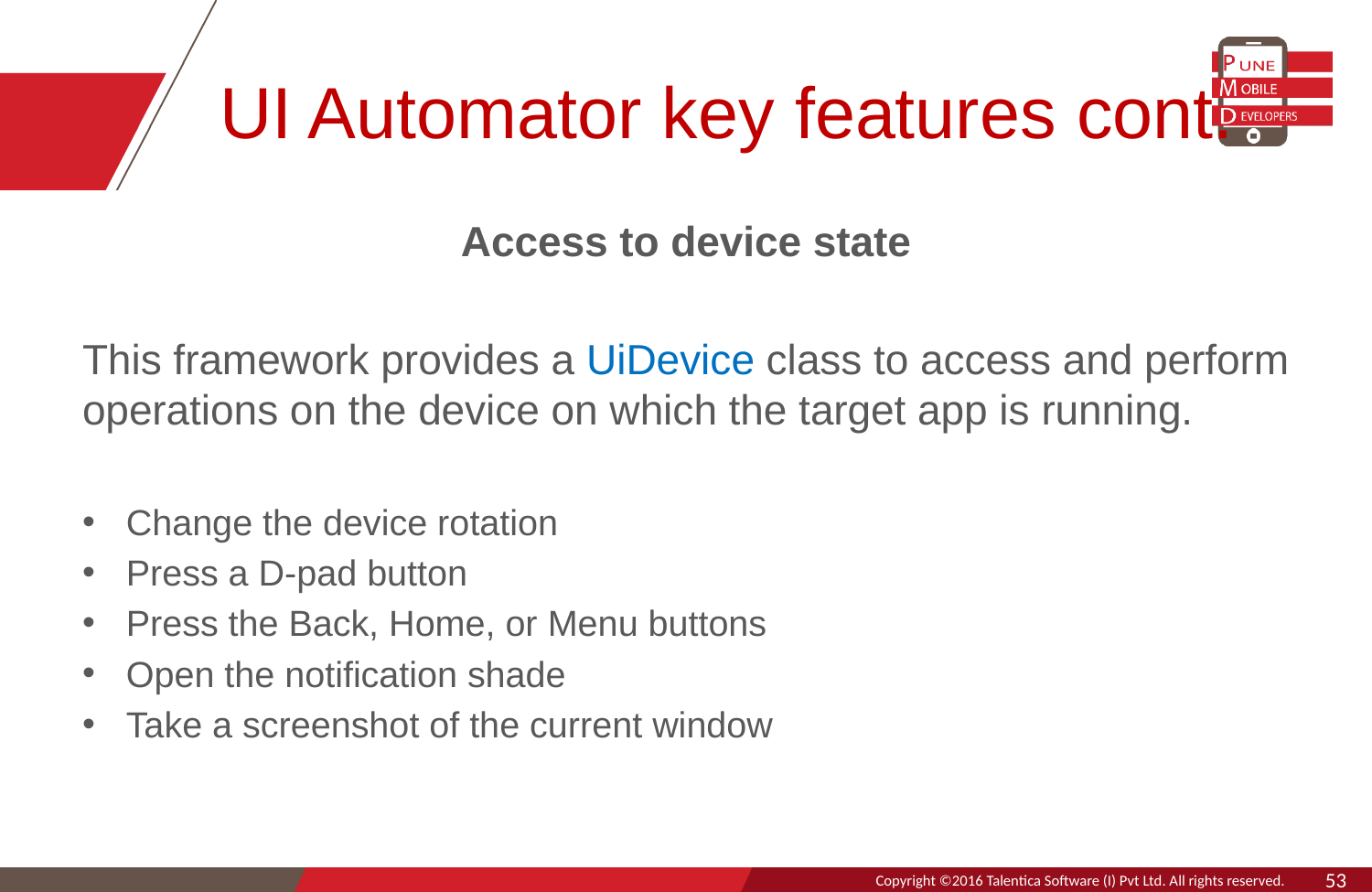

# UI Automator key features cont.
Access to device state

This framework provides a UiDevice class to access and perform operations on the device on which the target app is running.

Change the device rotation
Press a D-pad button
Press the Back, Home, or Menu buttons
Open the notification shade
Take a screenshot of the current window